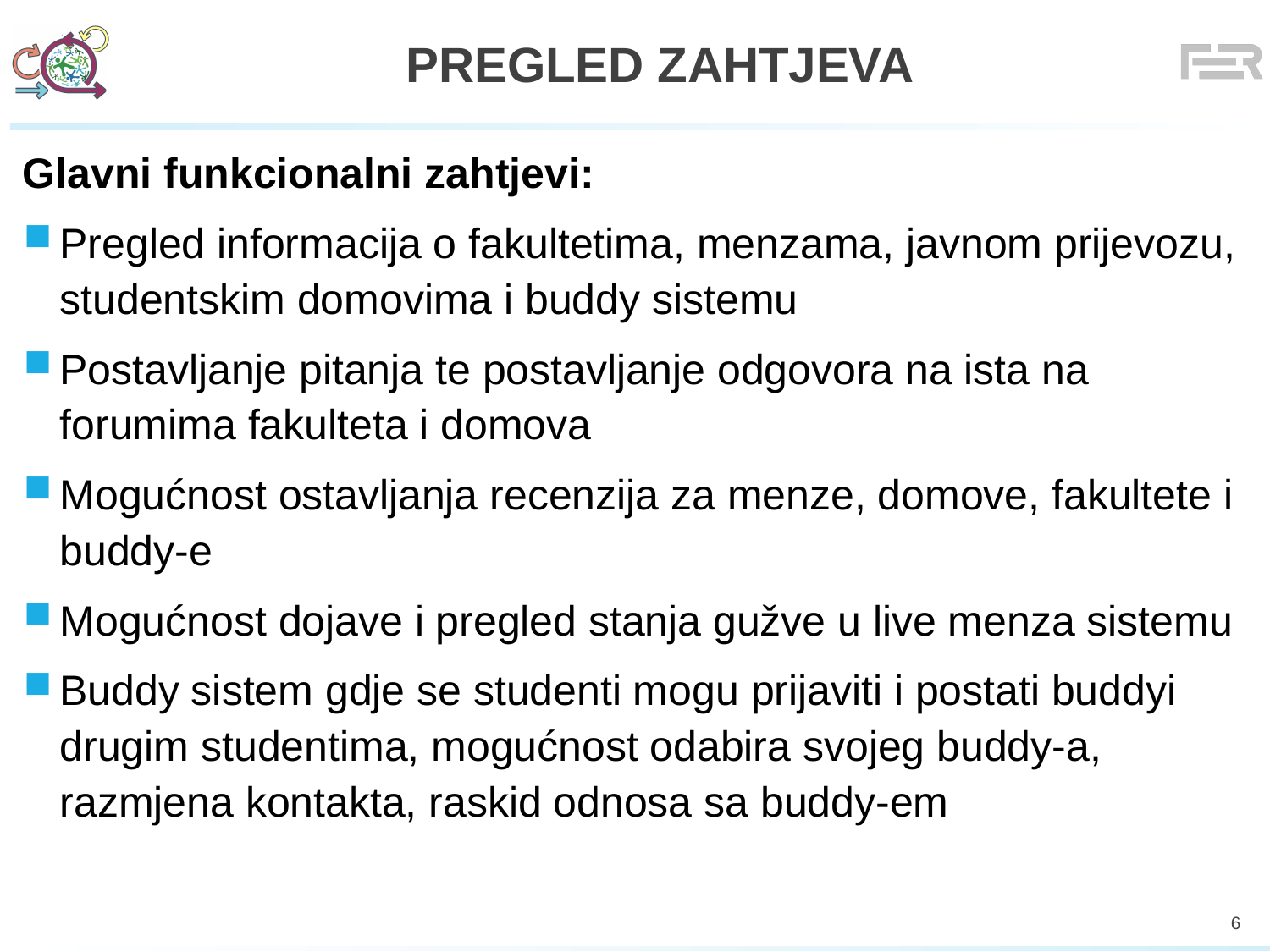

# Pregled zahtjeva
Glavni funkcionalni zahtjevi:
Pregled informacija o fakultetima, menzama, javnom prijevozu, studentskim domovima i buddy sistemu
Postavljanje pitanja te postavljanje odgovora na ista na forumima fakulteta i domova
Mogućnost ostavljanja recenzija za menze, domove, fakultete i buddy-e
Mogućnost dojave i pregled stanja gužve u live menza sistemu
Buddy sistem gdje se studenti mogu prijaviti i postati buddyi drugim studentima, mogućnost odabira svojeg buddy-a, razmjena kontakta, raskid odnosa sa buddy-em

6